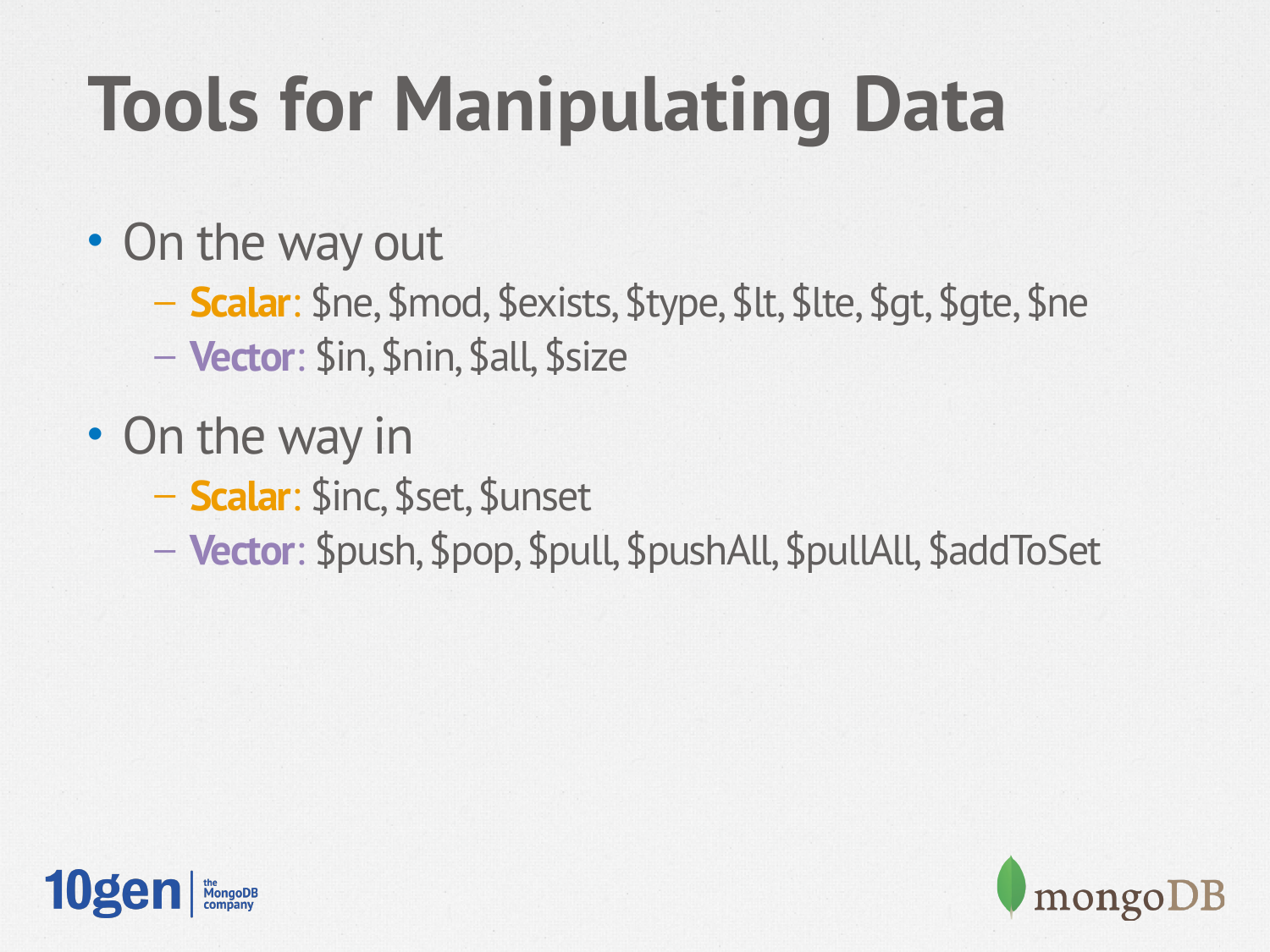

# Tools for Manipulating Data
On the way out
Scalar: $ne, $mod, $exists, $type, $lt, $lte, $gt, $gte, $ne
Vector: $in, $nin, $all, $size
On the way in
Scalar: $inc, $set, $unset
Vector: $push, $pop, $pull, $pushAll, $pullAll, $addToSet